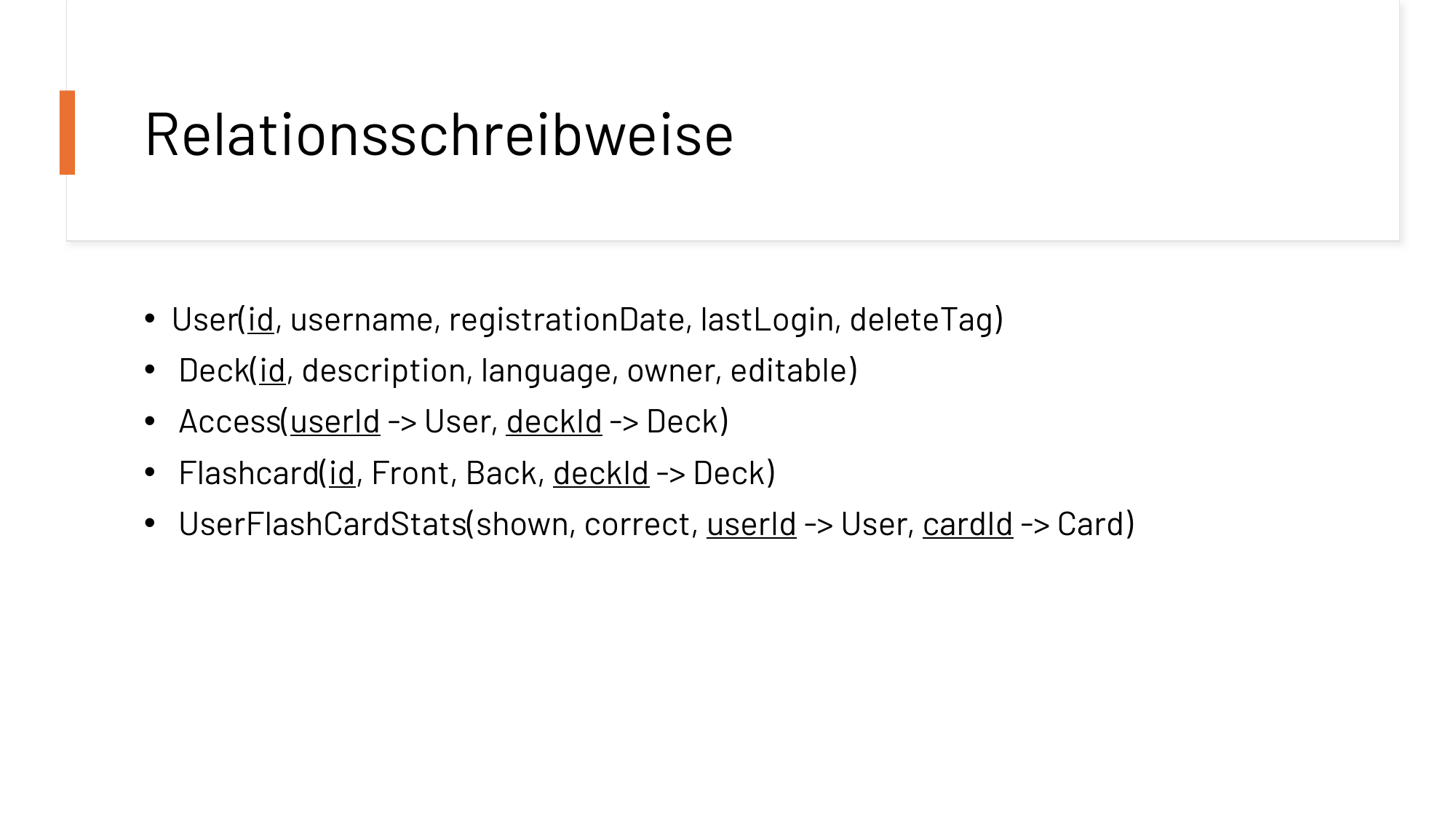

# Relationsschreibweise

User(id, username, registrationDate, lastLogin, deleteTag)
 Deck(id, description, language, owner, editable)
 Access(userId -> User, deckId -> Deck)
 Flashcard(id, Front, Back, deckId -> Deck)
 UserFlashCardStats(shown, correct, userId -> User, cardId -> Card)